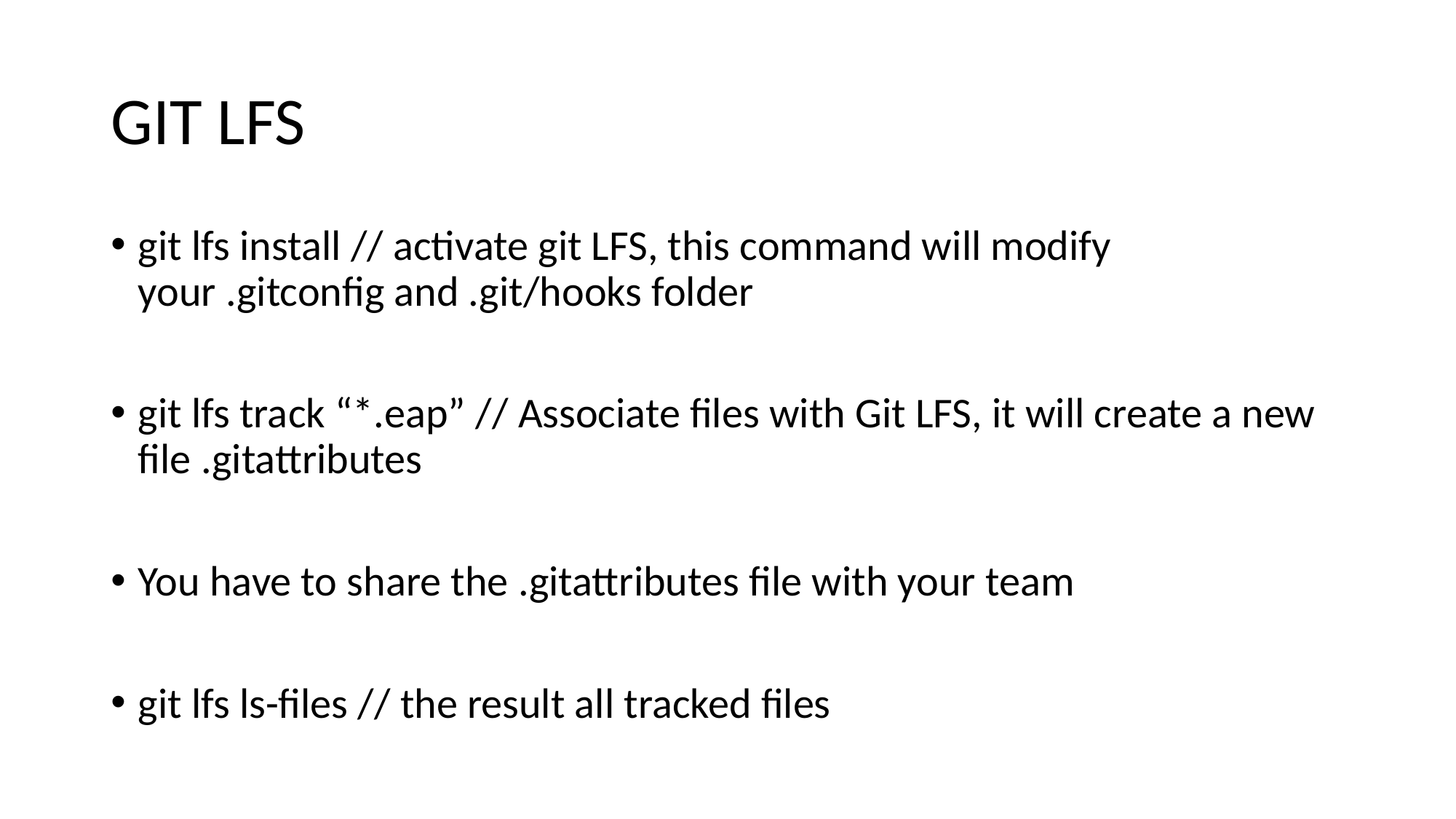

# GIT LFS
git lfs install // activate git LFS, this command will modify your .gitconfig and .git/hooks folder

git lfs track “*.eap” // Associate files with Git LFS, it will create a new file .gitattributes

You have to share the .gitattributes file with your team

git lfs ls-files // the result all tracked files